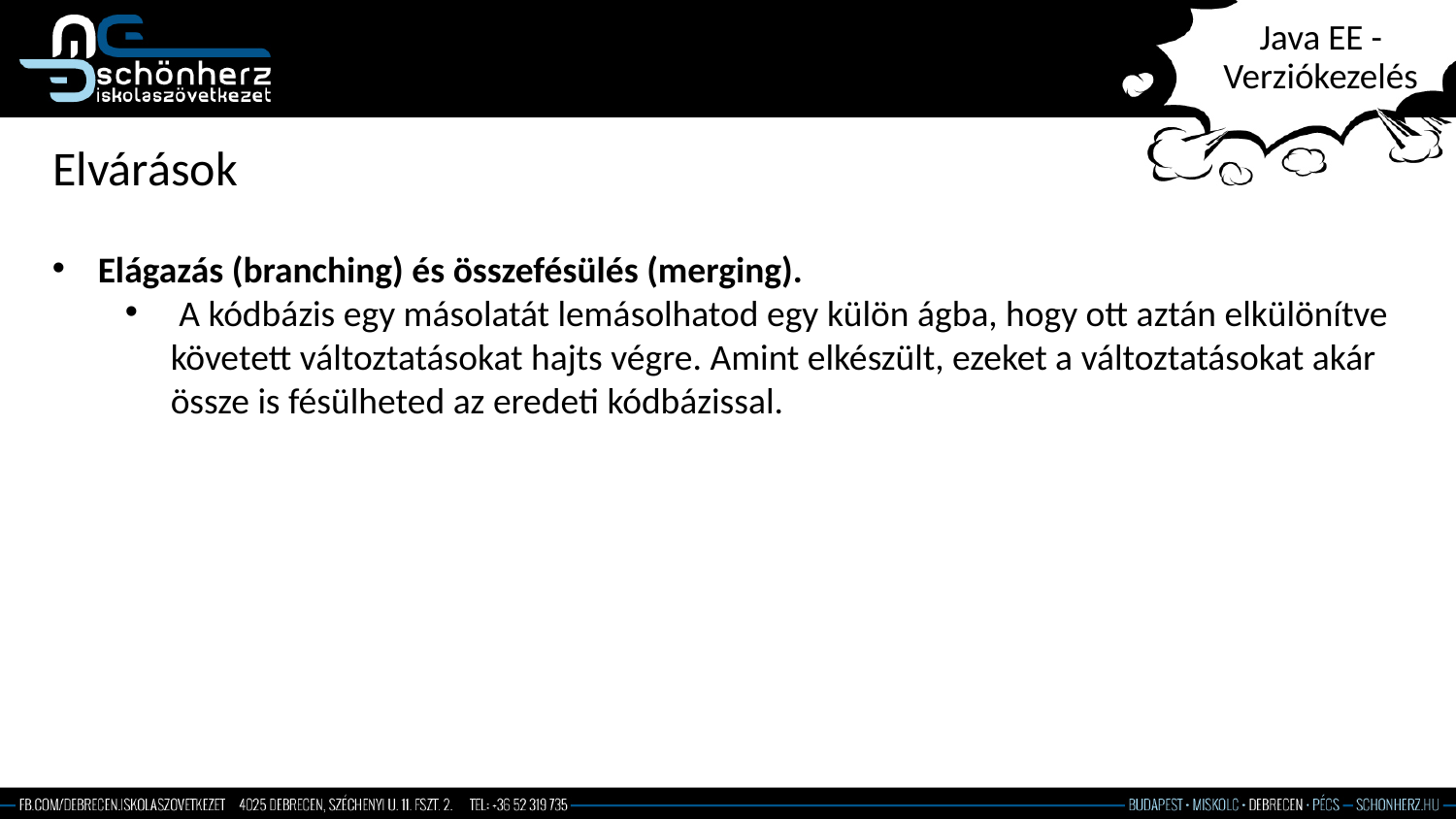

# Java EE - Verziókezelés
Elvárások
Elágazás (branching) és összefésülés (merging).
 A kódbázis egy másolatát lemásolhatod egy külön ágba, hogy ott aztán elkülönítve követett változtatásokat hajts végre. Amint elkészült, ezeket a változtatásokat akár össze is fésülheted az eredeti kódbázissal.